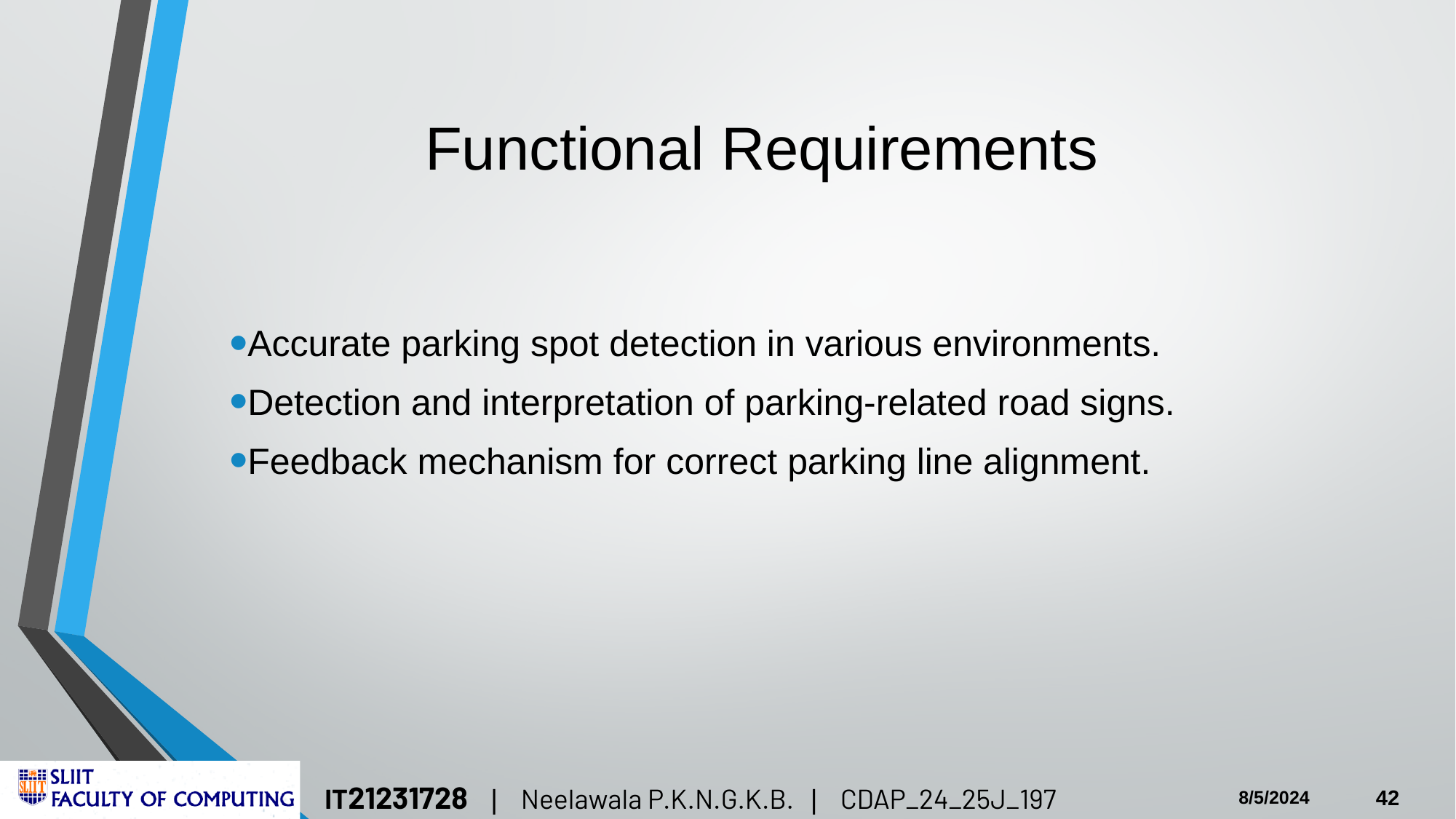

# Functional Requirements
Accurate parking spot detection in various environments.
Detection and interpretation of parking-related road signs.
Feedback mechanism for correct parking line alignment.
IT21231728   |   Neelawala P.K.N.G.K.B.   |   CDAP_24_25J_197